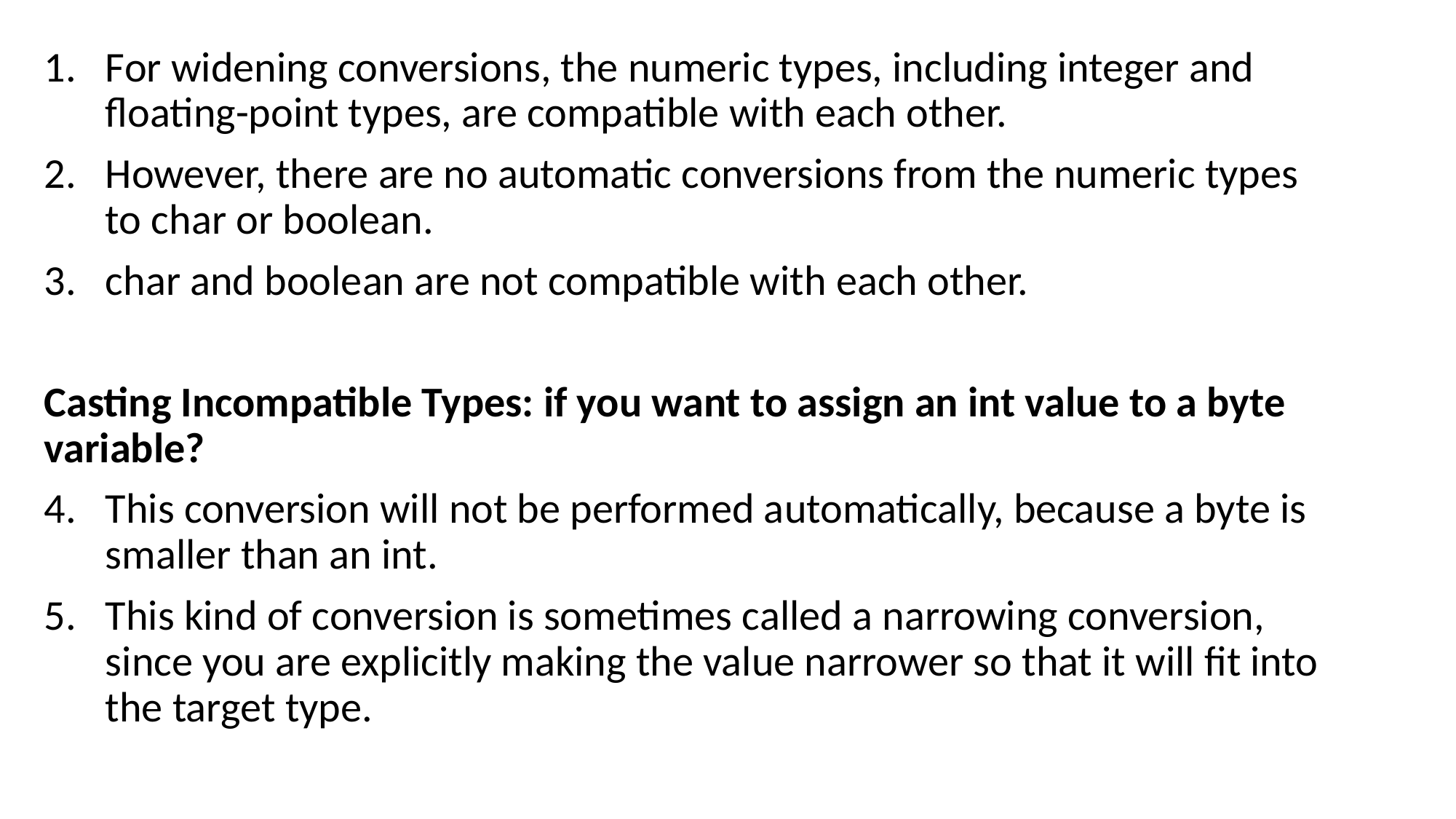

For widening conversions, the numeric types, including integer and floating-point types, are compatible with each other.
However, there are no automatic conversions from the numeric types to char or boolean.
char and boolean are not compatible with each other.

Casting Incompatible Types: if you want to assign an int value to a byte variable?
This conversion will not be performed automatically, because a byte is smaller than an int.
This kind of conversion is sometimes called a narrowing conversion, since you are explicitly making the value narrower so that it will fit into the target type.